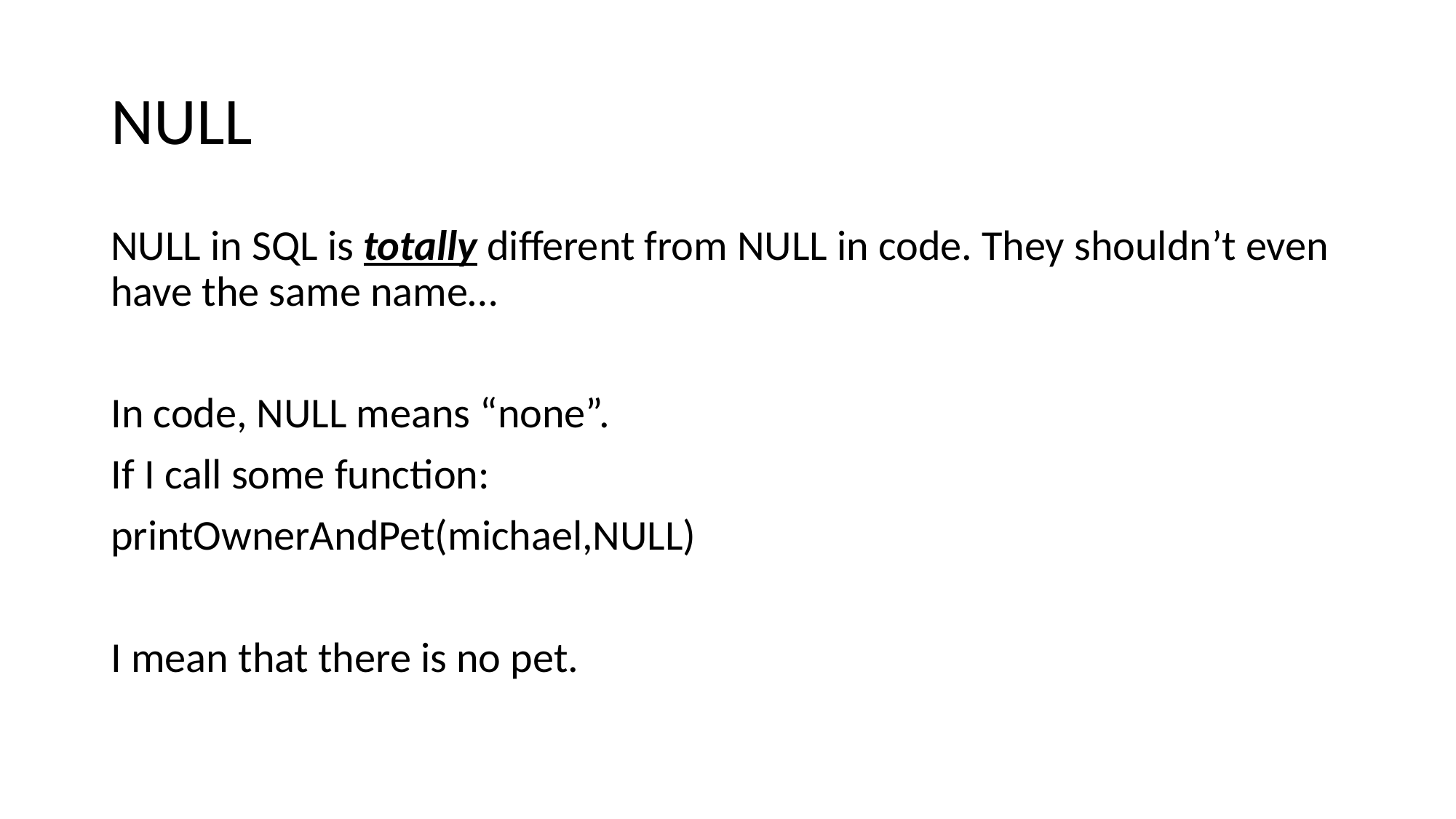

# NULL
NULL in SQL is totally different from NULL in code. They shouldn’t even have the same name…

In code, NULL means “none”.
If I call some function:
printOwnerAndPet(michael,NULL)

I mean that there is no pet.